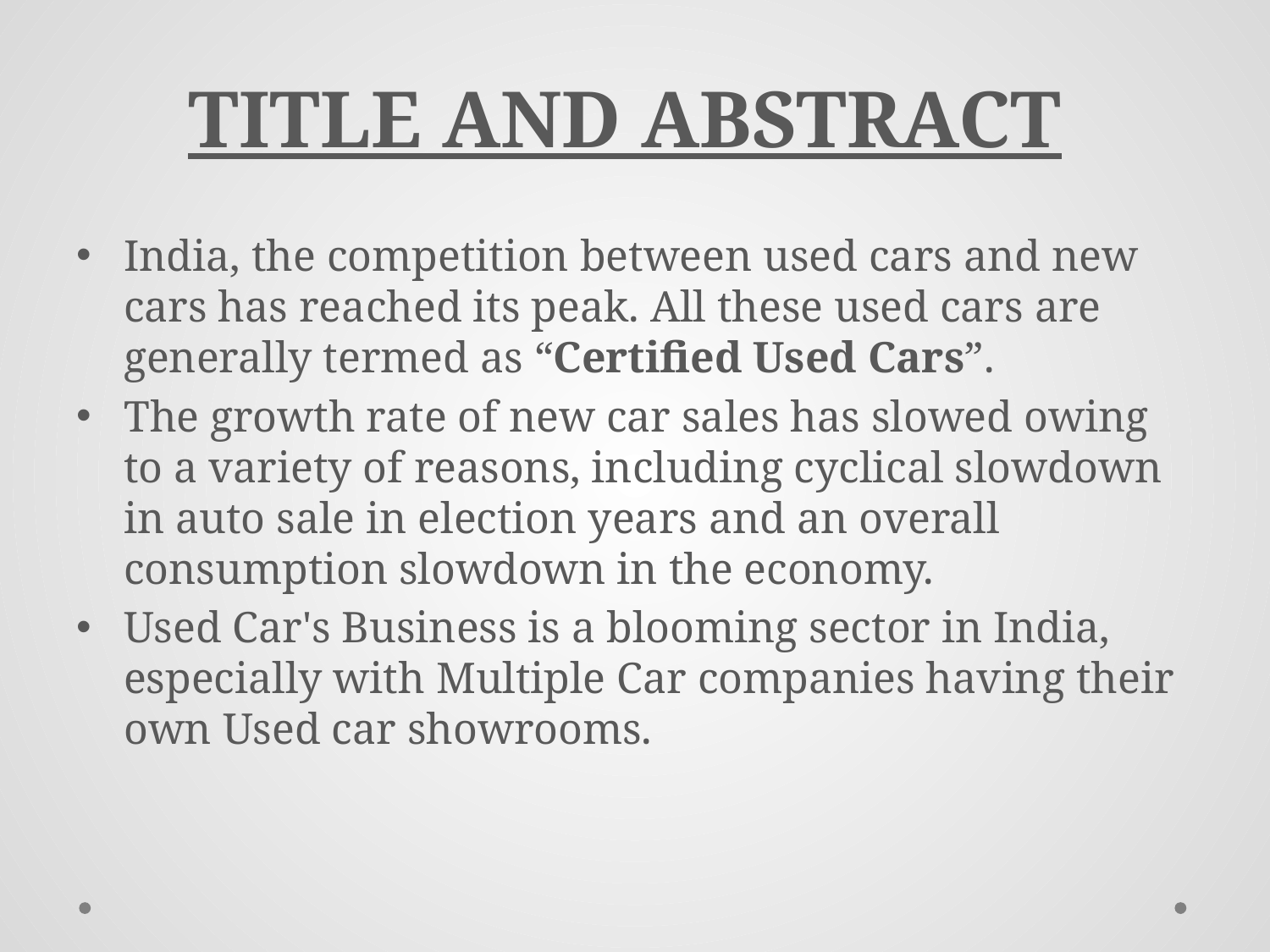

# TITLE AND ABSTRACT
India, the competition between used cars and new cars has reached its peak. All these used cars are generally termed as “Certified Used Cars”.
The growth rate of new car sales has slowed owing to a variety of reasons, including cyclical slowdown in auto sale in election years and an overall consumption slowdown in the economy.
Used Car's Business is a blooming sector in India, especially with Multiple Car companies having their own Used car showrooms.